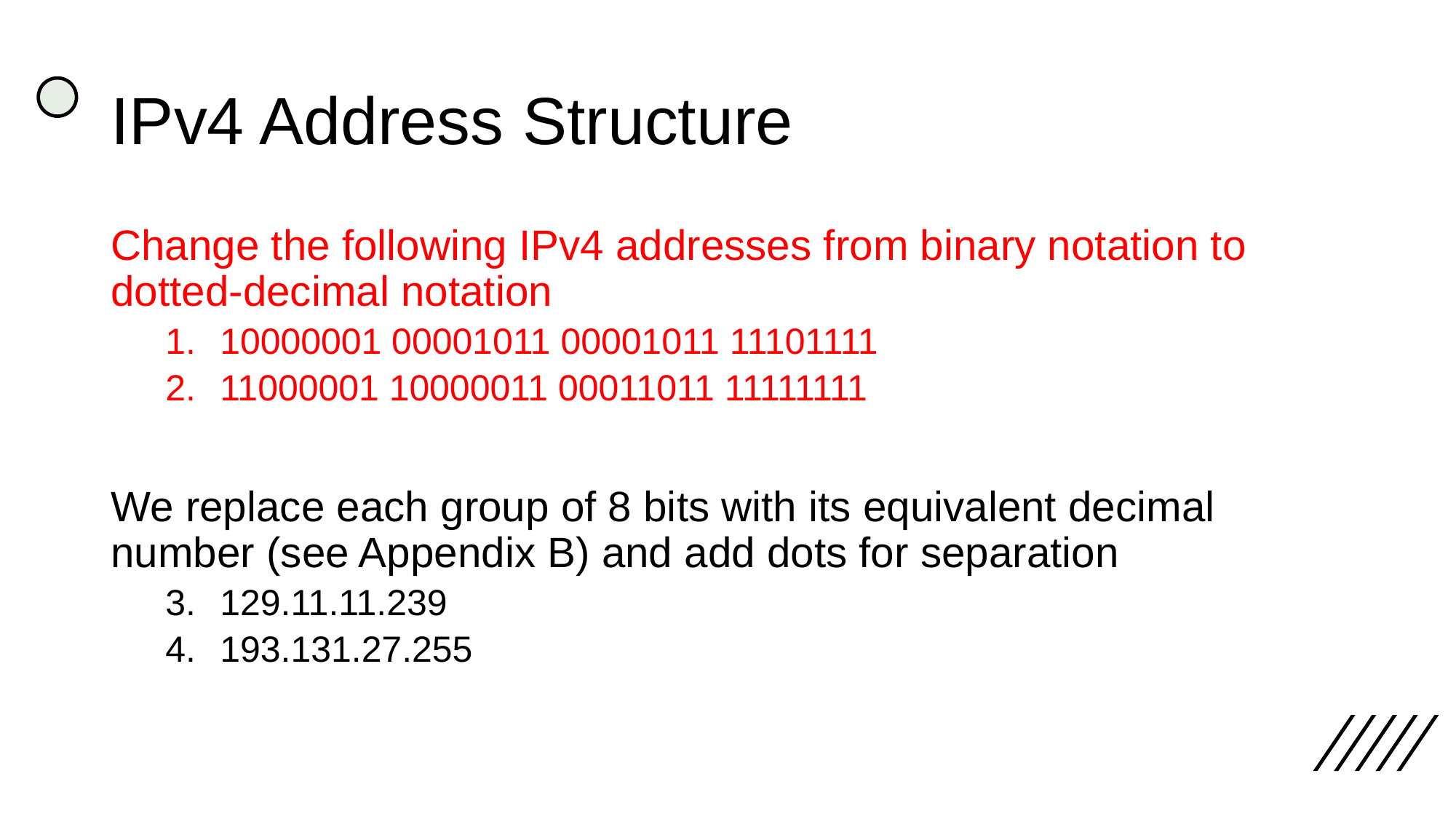

# IPv4 Address Structure
Change the following IPv4 addresses from binary notation to dotted-decimal notation
10000001 00001011 00001011 11101111
11000001 10000011 00011011 11111111

We replace each group of 8 bits with its equivalent decimal number (see Appendix B) and add dots for separation
129.11.11.239
193.131.27.255